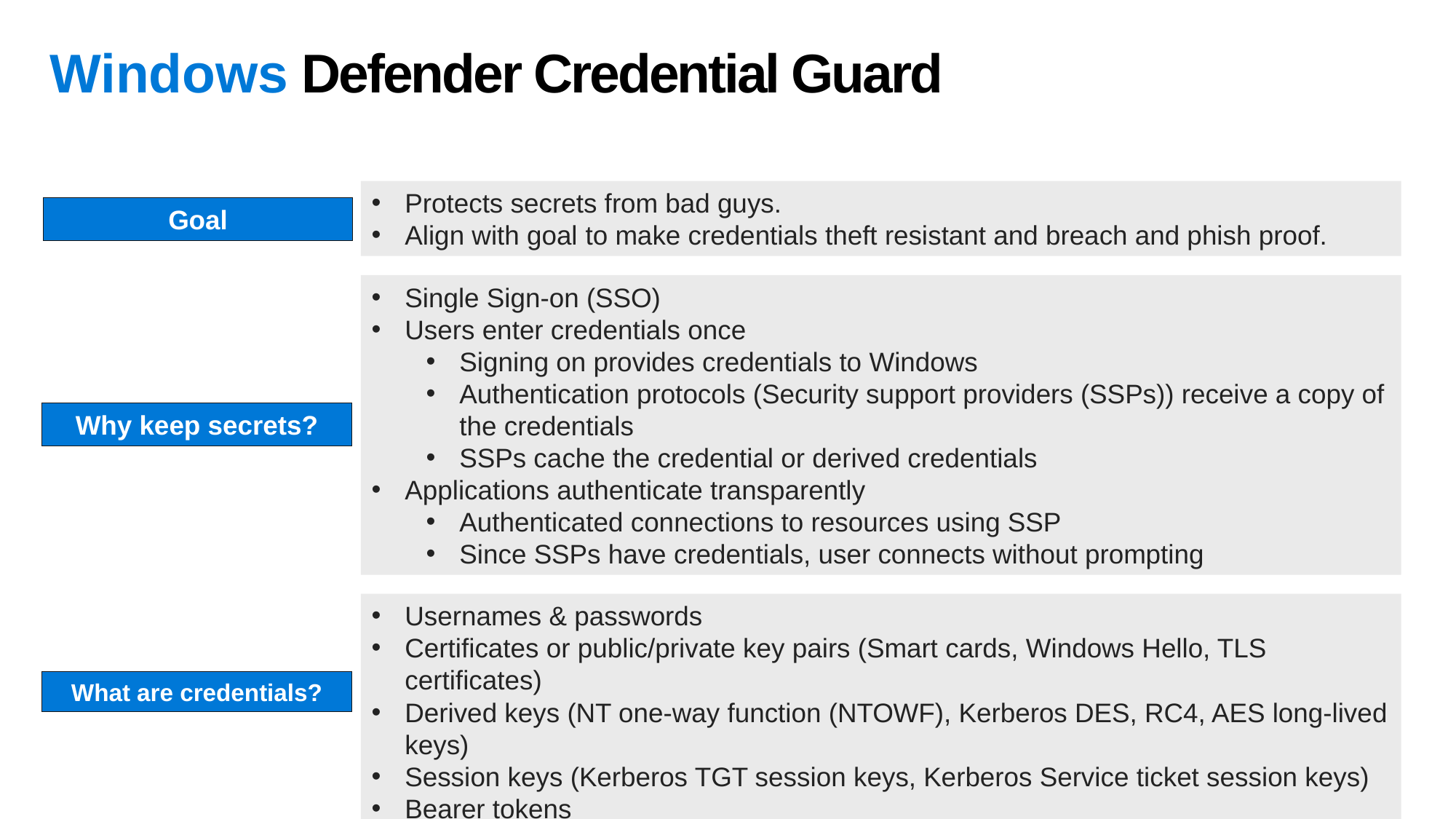

# Windows Defender Credential Guard
Protects secrets from bad guys.
Align with goal to make credentials theft resistant and breach and phish proof.
Goal
Single Sign-on (SSO)
Users enter credentials once
Signing on provides credentials to Windows
Authentication protocols (Security support providers (SSPs)) receive a copy of the credentials
SSPs cache the credential or derived credentials
Applications authenticate transparently
Authenticated connections to resources using SSP
Since SSPs have credentials, user connects without prompting
Why keep secrets?
Usernames & passwords
Certificates or public/private key pairs (Smart cards, Windows Hello, TLS certificates)
Derived keys (NT one-way function (NTOWF), Kerberos DES, RC4, AES long-lived keys)
Session keys (Kerberos TGT session keys, Kerberos Service ticket session keys)
Bearer tokens
What are credentials?